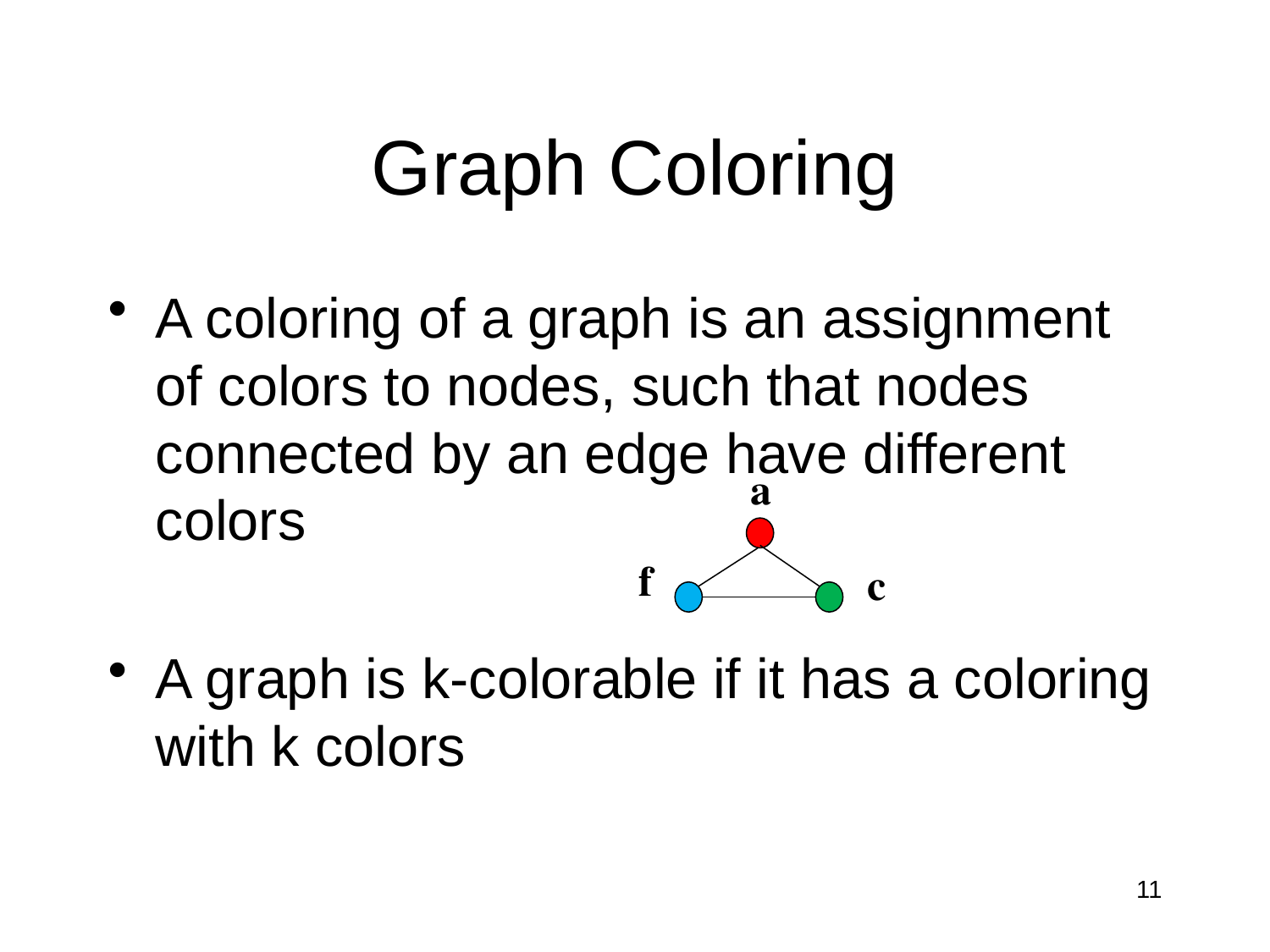

# Graph Coloring
A coloring of a graph is an assignment of colors to nodes, such that nodes connected by an edge have different colors

A graph is k-colorable if it has a coloring with k colors
a

f

c

11